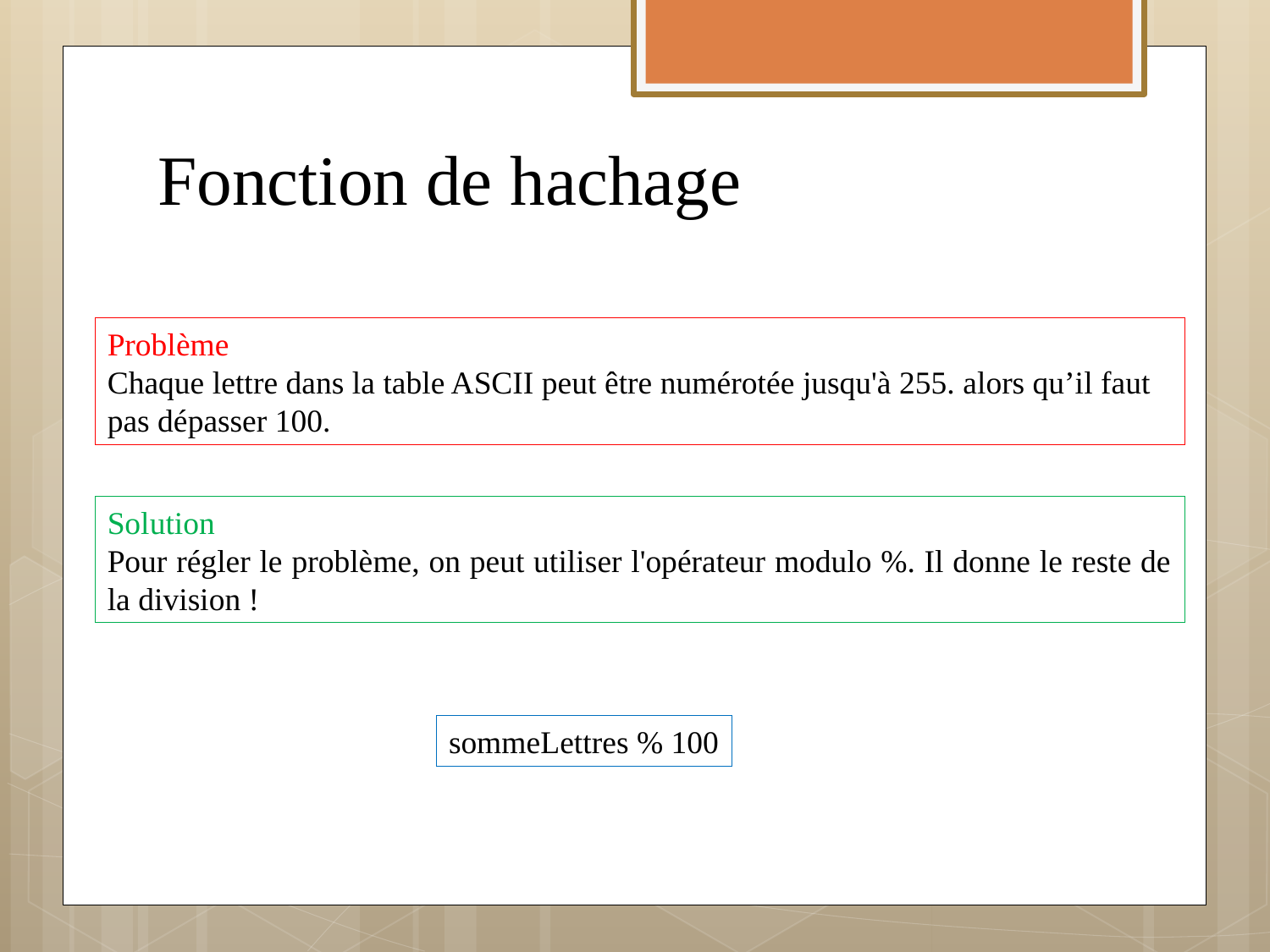

# Fonction de hachage
Problème
Chaque lettre dans la table ASCII peut être numérotée jusqu'à 255. alors qu’il faut pas dépasser 100.
Solution
Pour régler le problème, on peut utiliser l'opérateur modulo %. Il donne le reste de la division !
sommeLettres % 100